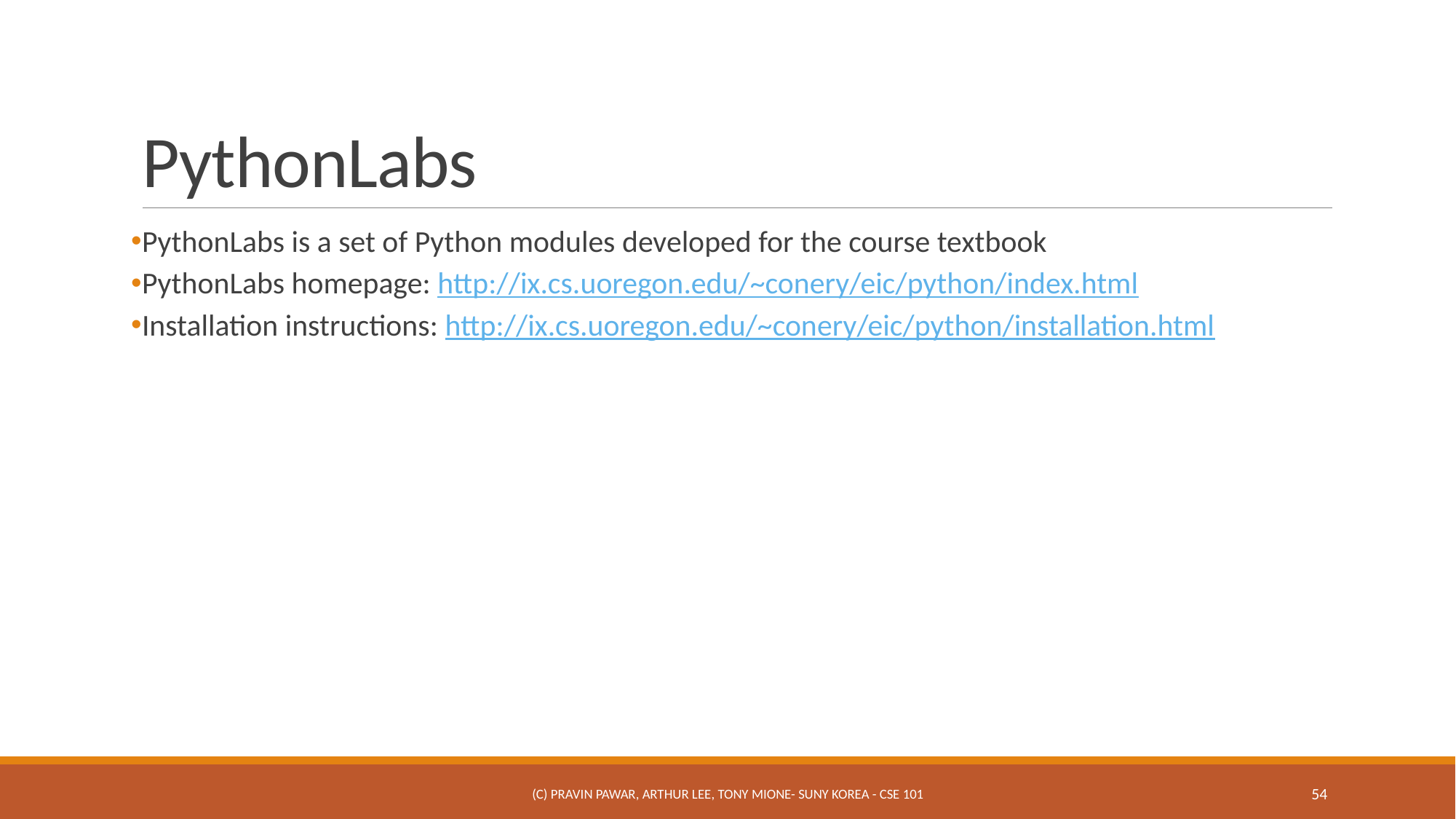

# PythonLabs
PythonLabs is a set of Python modules developed for the course textbook
PythonLabs homepage: http://ix.cs.uoregon.edu/~conery/eic/python/index.html
Installation instructions: http://ix.cs.uoregon.edu/~conery/eic/python/installation.html

(c) Pravin Pawar, Arthur Lee, Tony Mione- SUNY Korea - CSE 101
54